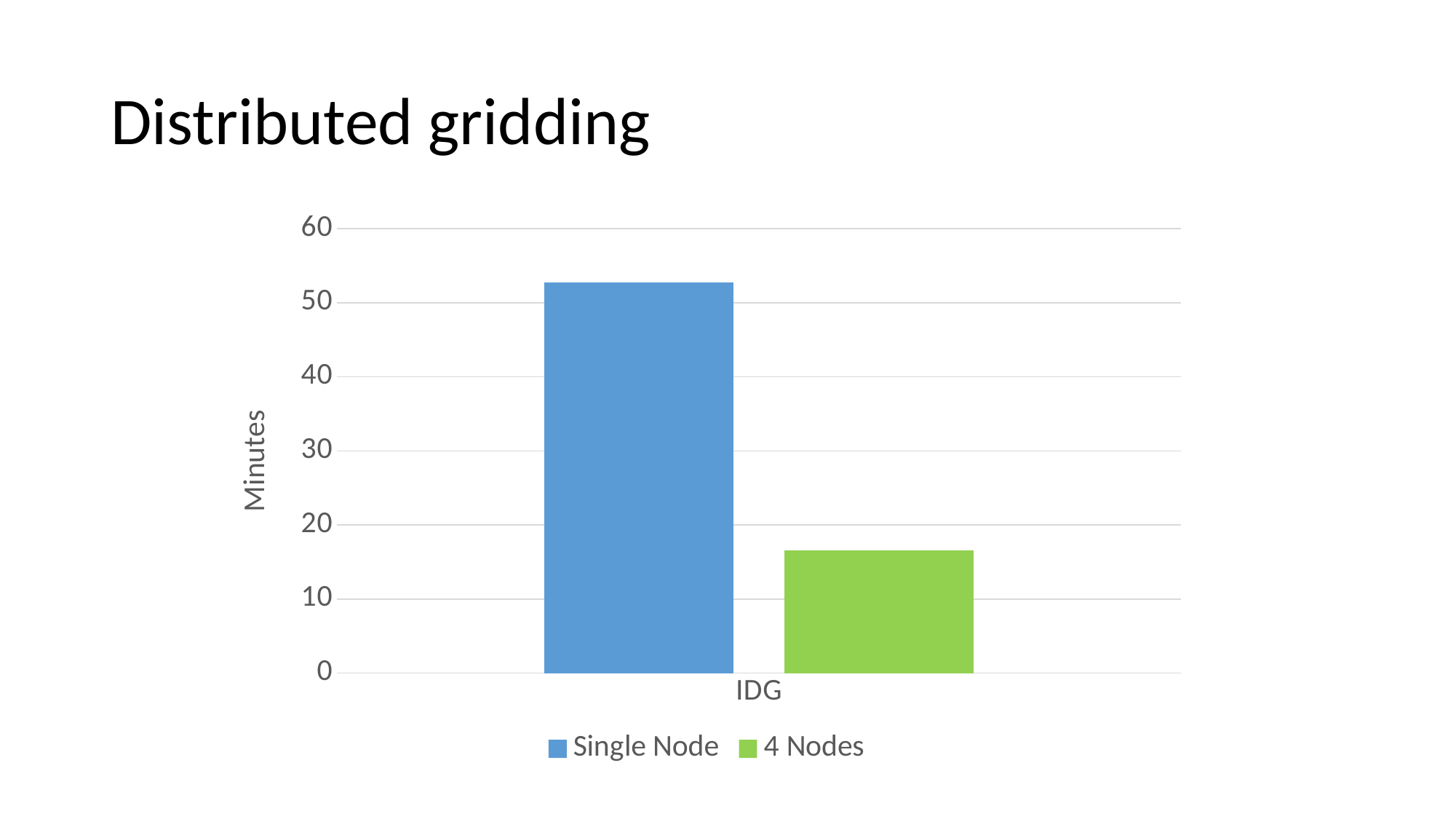

# Distributed gridding

### Chart

| Category | Single Node | 4 Nodes |
|---|---|---|
| IDG | 52.68333333333333 | 16.566666666666666 |